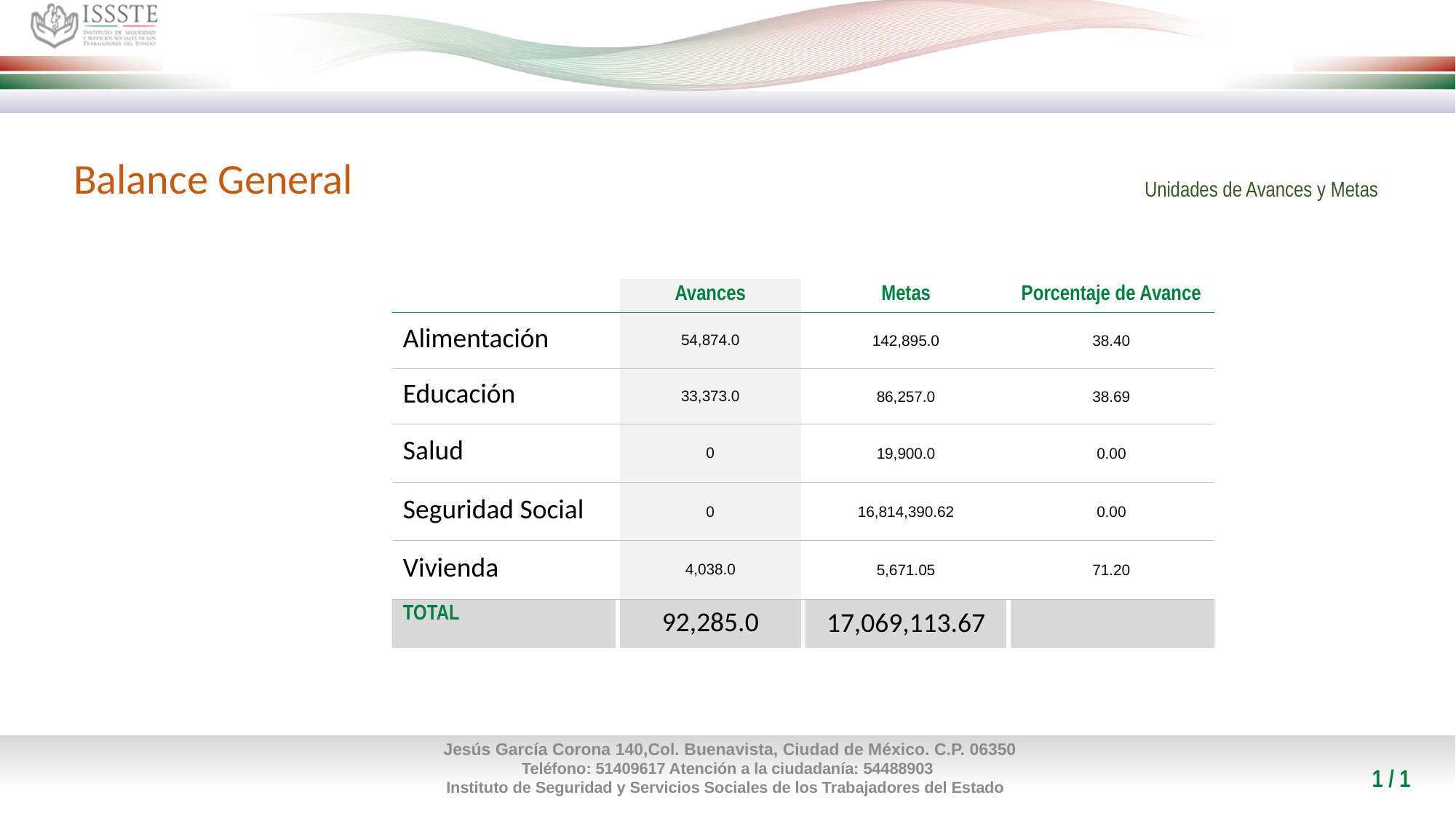

#
Unidades de Avances y Metas
Balance General
|  | Avances | Metas | Porcentaje de Avance |
| --- | --- | --- | --- |
| Alimentación | 54,874.0 | 142,895.0 | 38.40 |
| Educación | 33,373.0 | 86,257.0 | 38.69 |
| Salud | 0 | 19,900.0 | 0.00 |
| Seguridad Social | 0 | 16,814,390.62 | 0.00 |
| Vivienda | 4,038.0 | 5,671.05 | 71.20 |
| TOTAL | 92,285.0 | 17,069,113.67 |  |
1 / 1